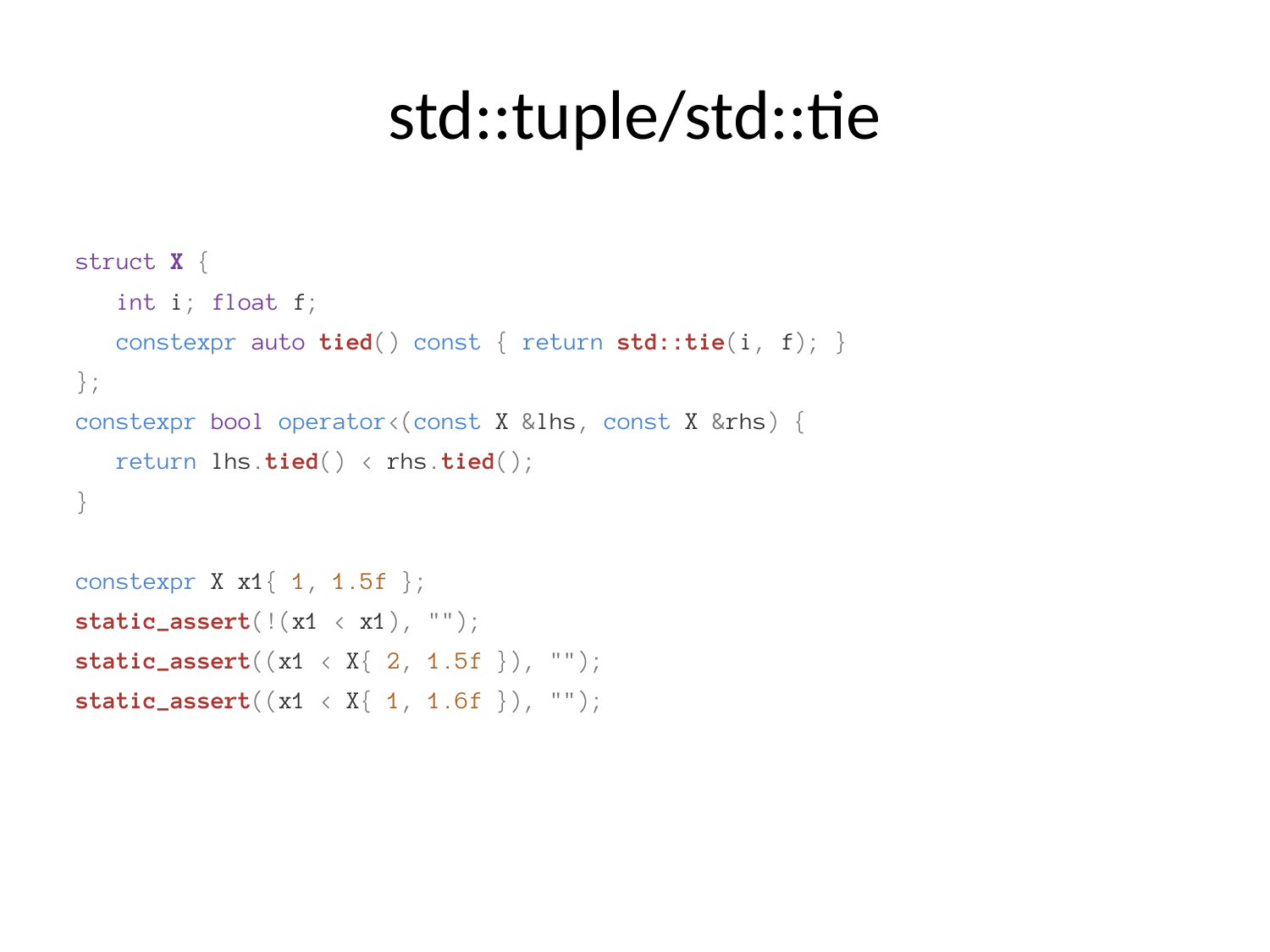

std::tuple/std::tie
struct X {
   int i; float f;
   constexpr auto tied() const { return std::tie(i, f); }
};
constexpr bool operator<(const X &lhs, const X &rhs) {
   return lhs.tied() < rhs.tied();
}

constexpr X x1{ 1, 1.5f };
static_assert(!(x1 < x1), "");
static_assert((x1 < X{ 2, 1.5f }), "");
static_assert((x1 < X{ 1, 1.6f }), "");